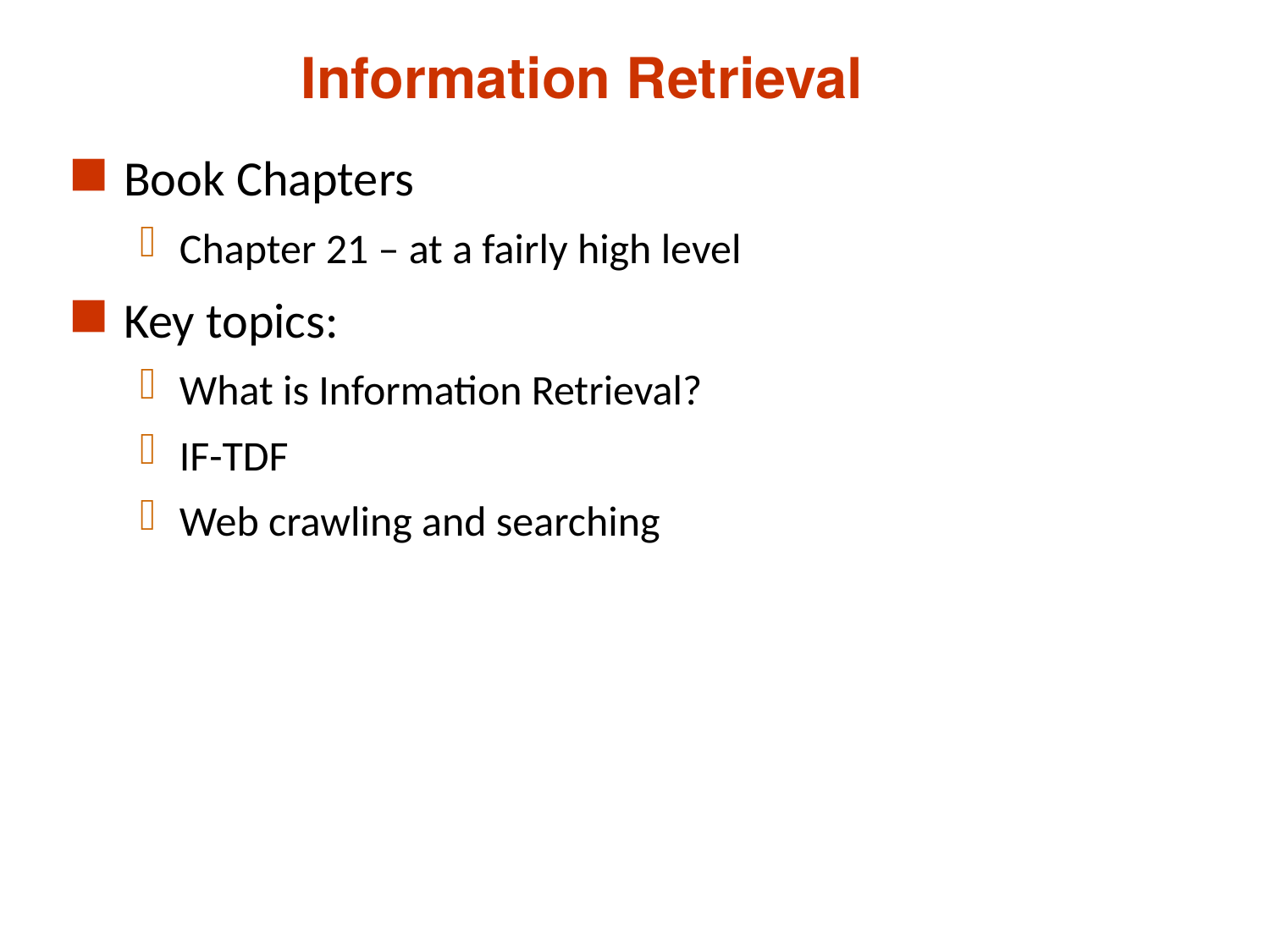

# Information Retrieval
Book Chapters
Chapter 21 – at a fairly high level
Key topics:
What is Information Retrieval?
IF-TDF
Web crawling and searching